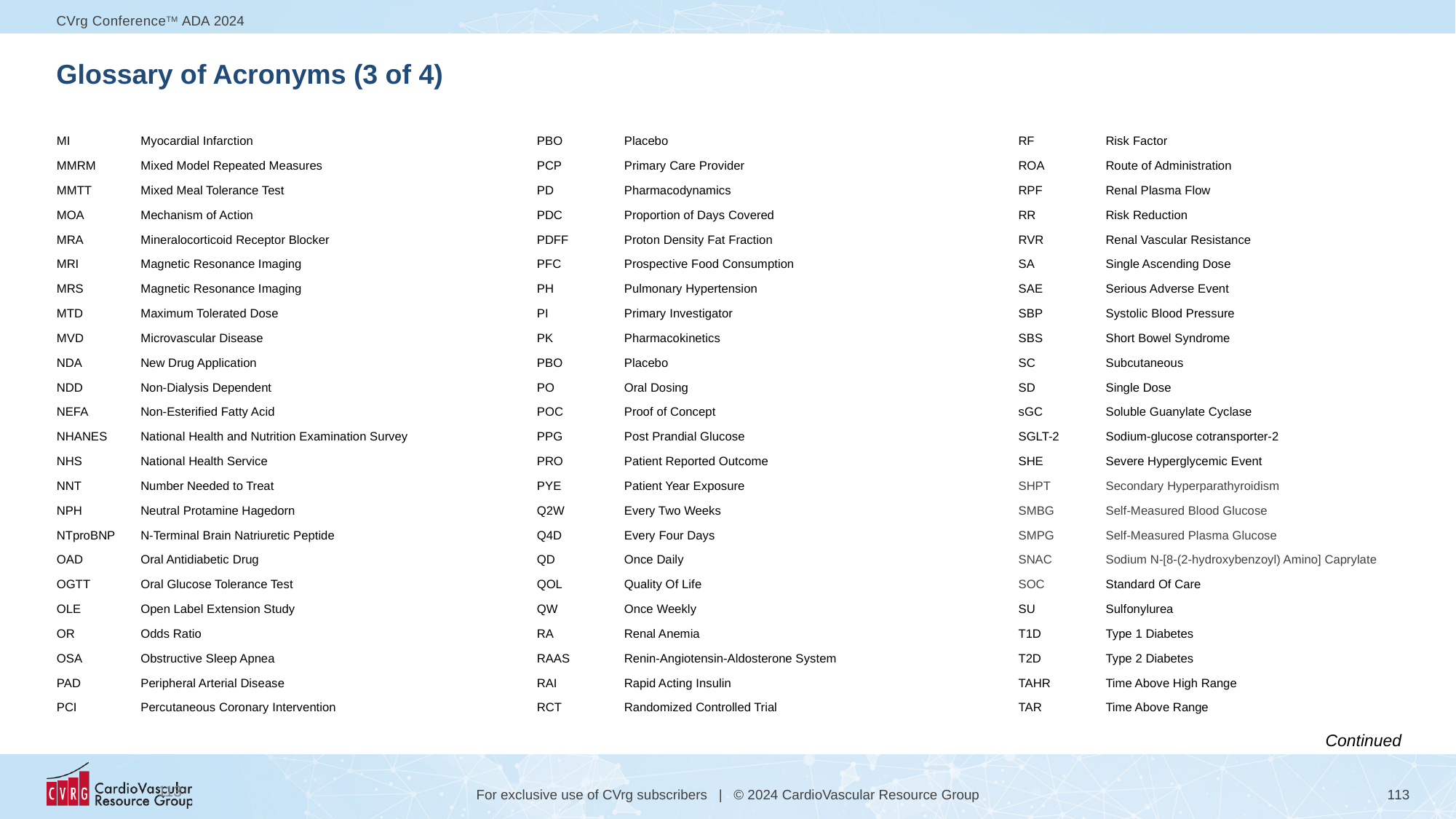

# Glossary of Acronyms (3 of 4)
| MI | Myocardial Infarction |
| --- | --- |
| MMRM | Mixed Model Repeated Measures |
| MMTT | Mixed Meal Tolerance Test |
| MOA | Mechanism of Action |
| MRA | Mineralocorticoid Receptor Blocker |
| MRI | Magnetic Resonance Imaging |
| MRS | Magnetic Resonance Imaging |
| MTD | Maximum Tolerated Dose |
| MVD | Microvascular Disease |
| NDA | New Drug Application |
| NDD | Non-Dialysis Dependent |
| NEFA | Non-Esterified Fatty Acid |
| NHANES | National Health and Nutrition Examination Survey |
| NHS | National Health Service |
| NNT | Number Needed to Treat |
| NPH | Neutral Protamine Hagedorn |
| NTproBNP | N-Terminal Brain Natriuretic Peptide |
| OAD | Oral Antidiabetic Drug |
| OGTT | Oral Glucose Tolerance Test |
| OLE | Open Label Extension Study |
| OR | Odds Ratio |
| OSA | Obstructive Sleep Apnea |
| PAD | Peripheral Arterial Disease |
| PCI | Percutaneous Coronary Intervention |
| PBO | Placebo |
| --- | --- |
| PCP | Primary Care Provider |
| PD | Pharmacodynamics |
| PDC | Proportion of Days Covered |
| PDFF | Proton Density Fat Fraction |
| PFC | Prospective Food Consumption |
| PH | Pulmonary Hypertension |
| PI | Primary Investigator |
| PK | Pharmacokinetics |
| PBO | Placebo |
| PO | Oral Dosing |
| POC | Proof of Concept |
| PPG | Post Prandial Glucose |
| PRO | Patient Reported Outcome |
| PYE | Patient Year Exposure |
| Q2W | Every Two Weeks |
| Q4D | Every Four Days |
| QD | Once Daily |
| QOL | Quality Of Life |
| QW | Once Weekly |
| RA | Renal Anemia |
| RAAS | Renin-Angiotensin-Aldosterone System |
| RAI | Rapid Acting Insulin |
| RCT | Randomized Controlled Trial |
| RF | Risk Factor |
| --- | --- |
| ROA | Route of Administration |
| RPF | Renal Plasma Flow |
| RR | Risk Reduction |
| RVR | Renal Vascular Resistance |
| SA | Single Ascending Dose |
| SAE | Serious Adverse Event |
| SBP | Systolic Blood Pressure |
| SBS | Short Bowel Syndrome |
| SC | Subcutaneous |
| SD | Single Dose |
| sGC | Soluble Guanylate Cyclase |
| SGLT-2 | Sodium-glucose cotransporter-2 |
| SHE | Severe Hyperglycemic Event |
| SHPT | Secondary Hyperparathyroidism |
| SMBG | Self-Measured Blood Glucose |
| SMPG | Self-Measured Plasma Glucose |
| SNAC | Sodium N-[8-(2-hydroxybenzoyl) Amino] Caprylate |
| SOC | Standard Of Care |
| SU | Sulfonylurea |
| T1D | Type 1 Diabetes |
| T2D | Type 2 Diabetes |
| TAHR | Time Above High Range |
| TAR | Time Above Range |
Continued
113